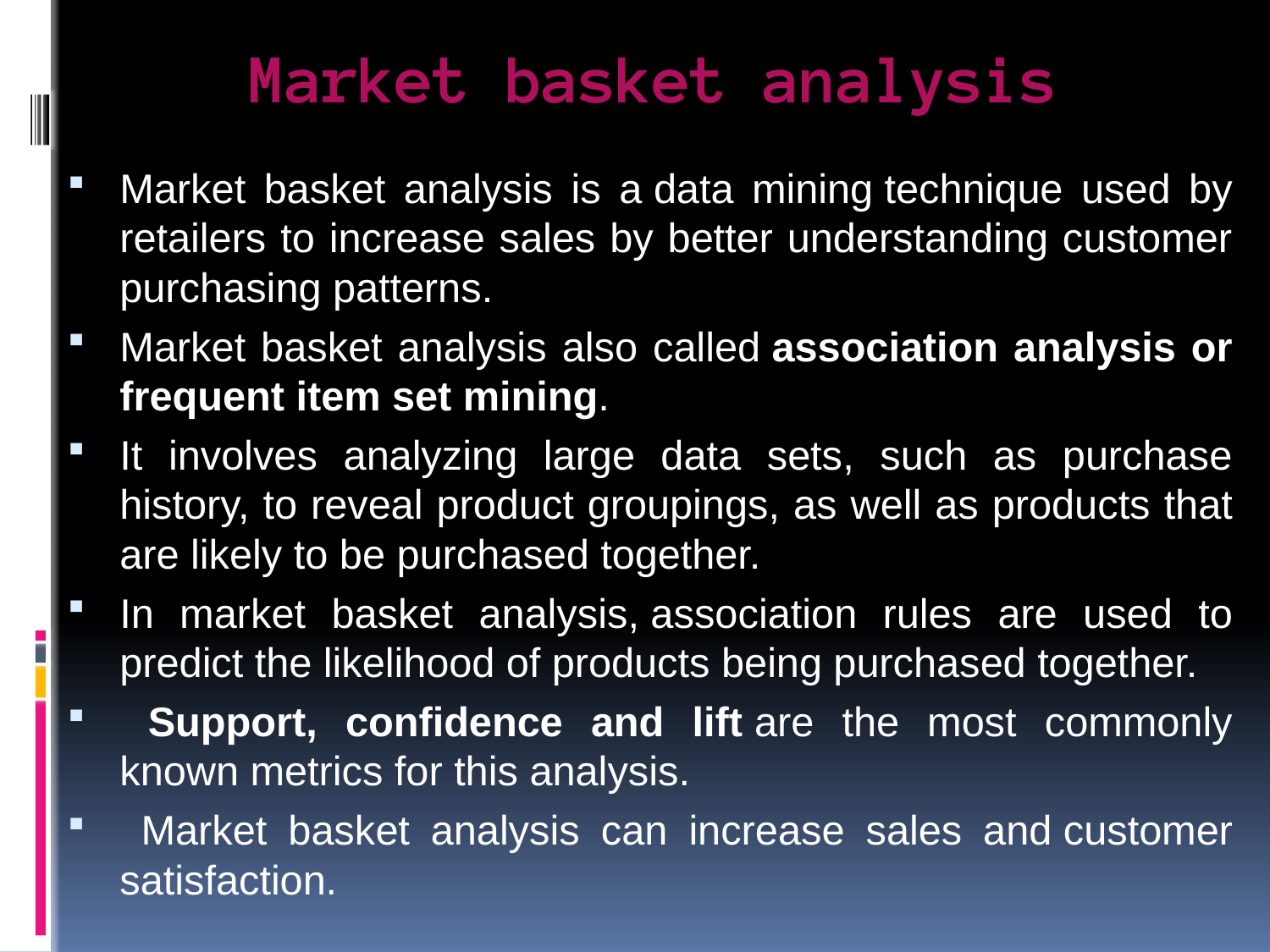

# Market basket analysis
Market basket analysis is a data mining technique used by retailers to increase sales by better understanding customer purchasing patterns.
Market basket analysis also called association analysis or frequent item set mining.
It involves analyzing large data sets, such as purchase history, to reveal product groupings, as well as products that are likely to be purchased together.
In market basket analysis, association rules are used to predict the likelihood of products being purchased together.
 Support, confidence and lift are the most commonly known metrics for this analysis.
 Market basket analysis can increase sales and customer satisfaction.